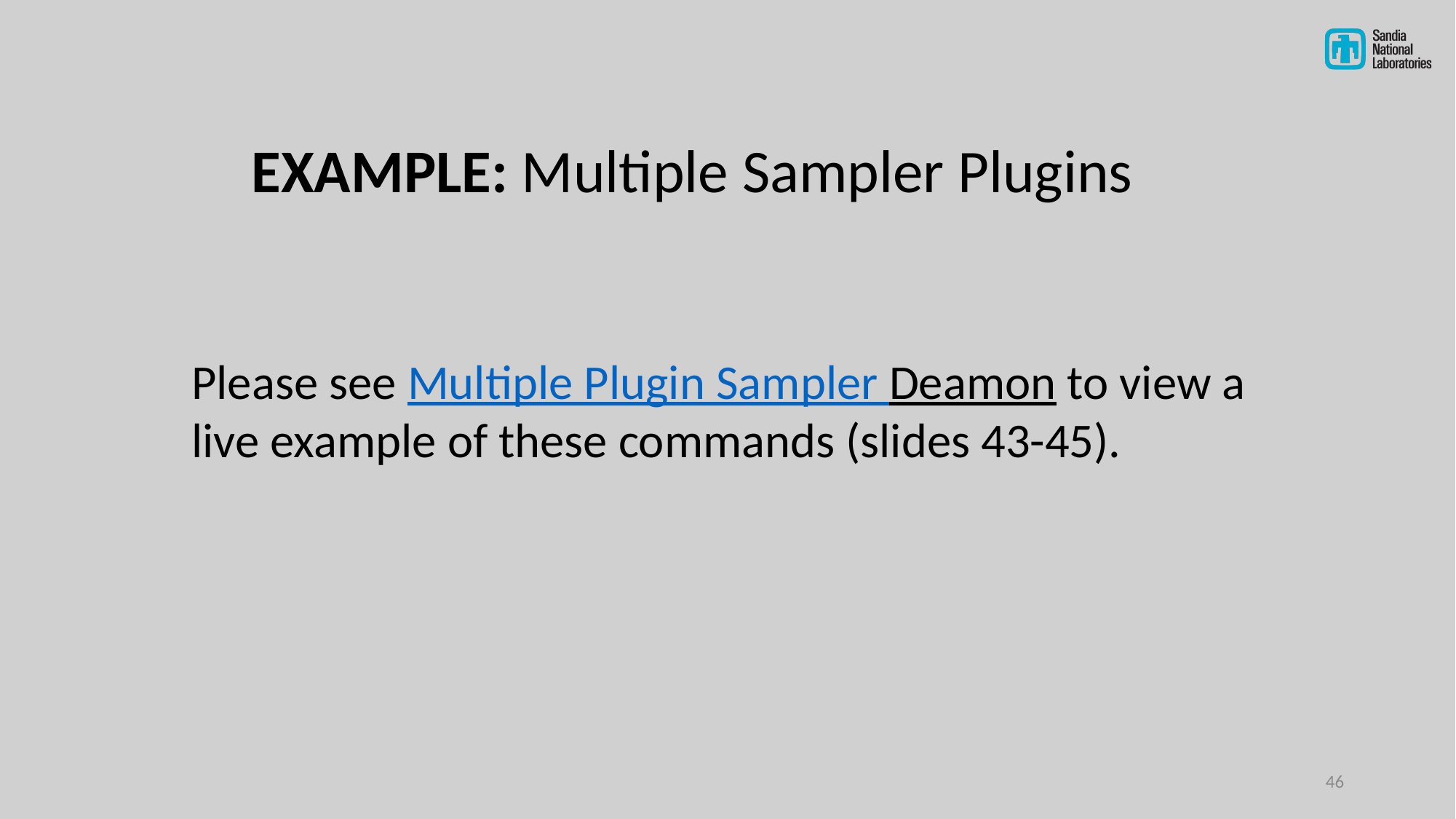

# EXAMPLE: Multiple Sampler Plugins
Please see Multiple Plugin Sampler Deamon to view a live example of these commands (slides 43-45).
46